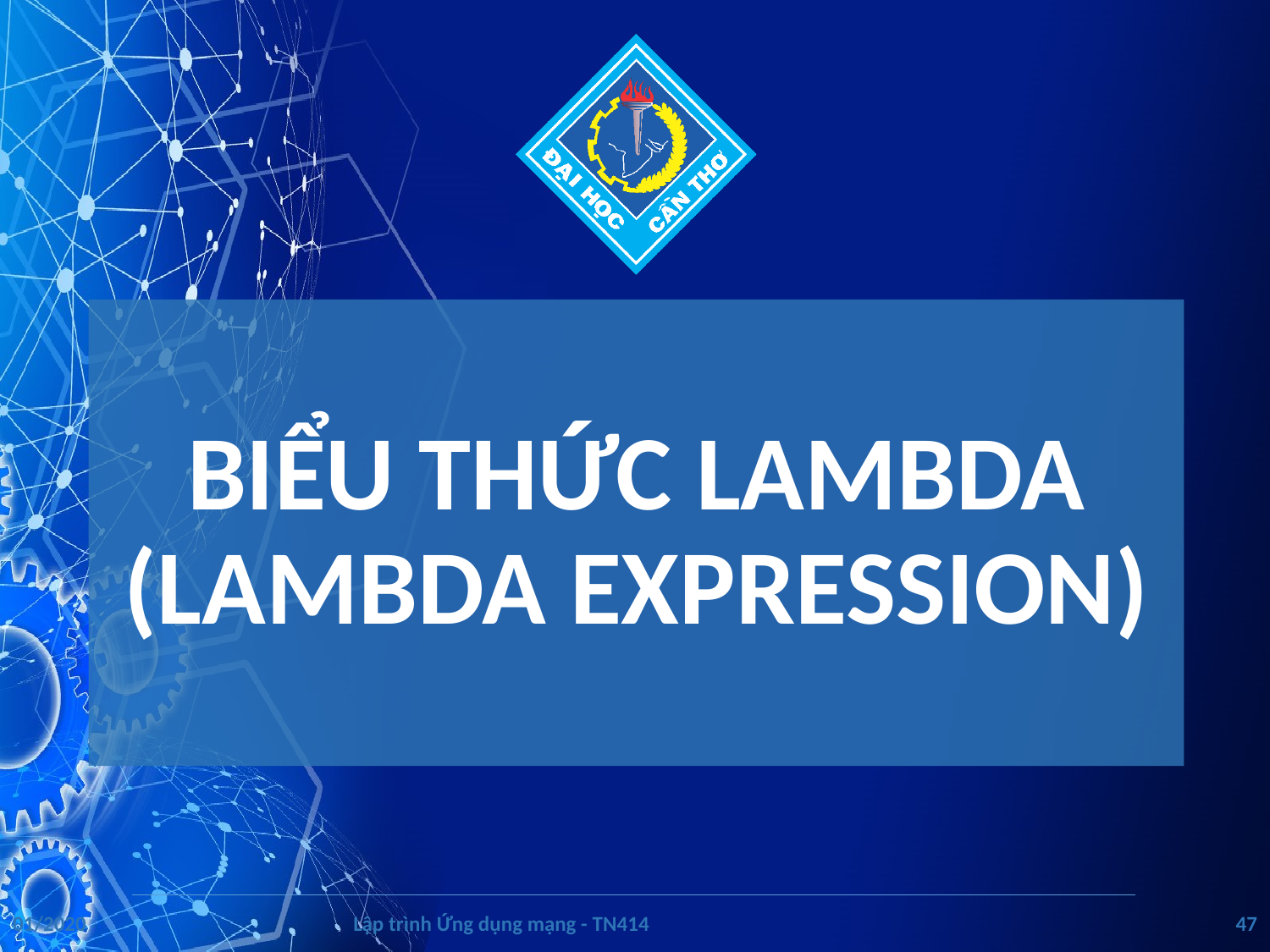

# BIỂU THỨC LAMBDA (LAMBDA EXPRESSION)

01/2020
Lập trình Ứng dụng mạng - TN414
47